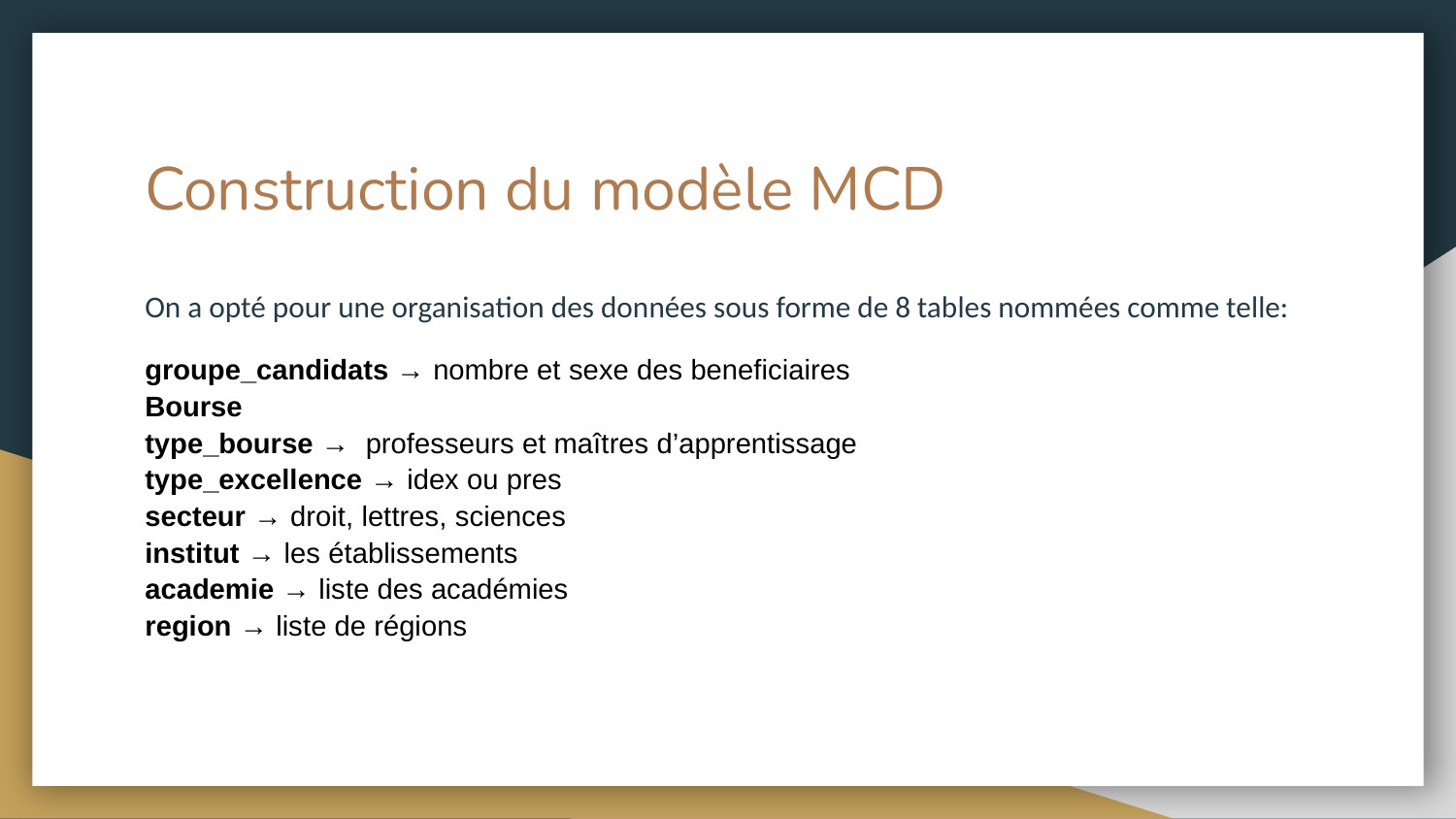

# Construction du modèle MCD
On a opté pour une organisation des données sous forme de 8 tables nommées comme telle:
groupe_candidats → nombre et sexe des beneficiaires
Bourse
type_bourse →  professeurs et maîtres d’apprentissage
type_excellence → idex ou pres
secteur → droit, lettres, sciences
institut → les établissements
academie → liste des académies
region → liste de régions